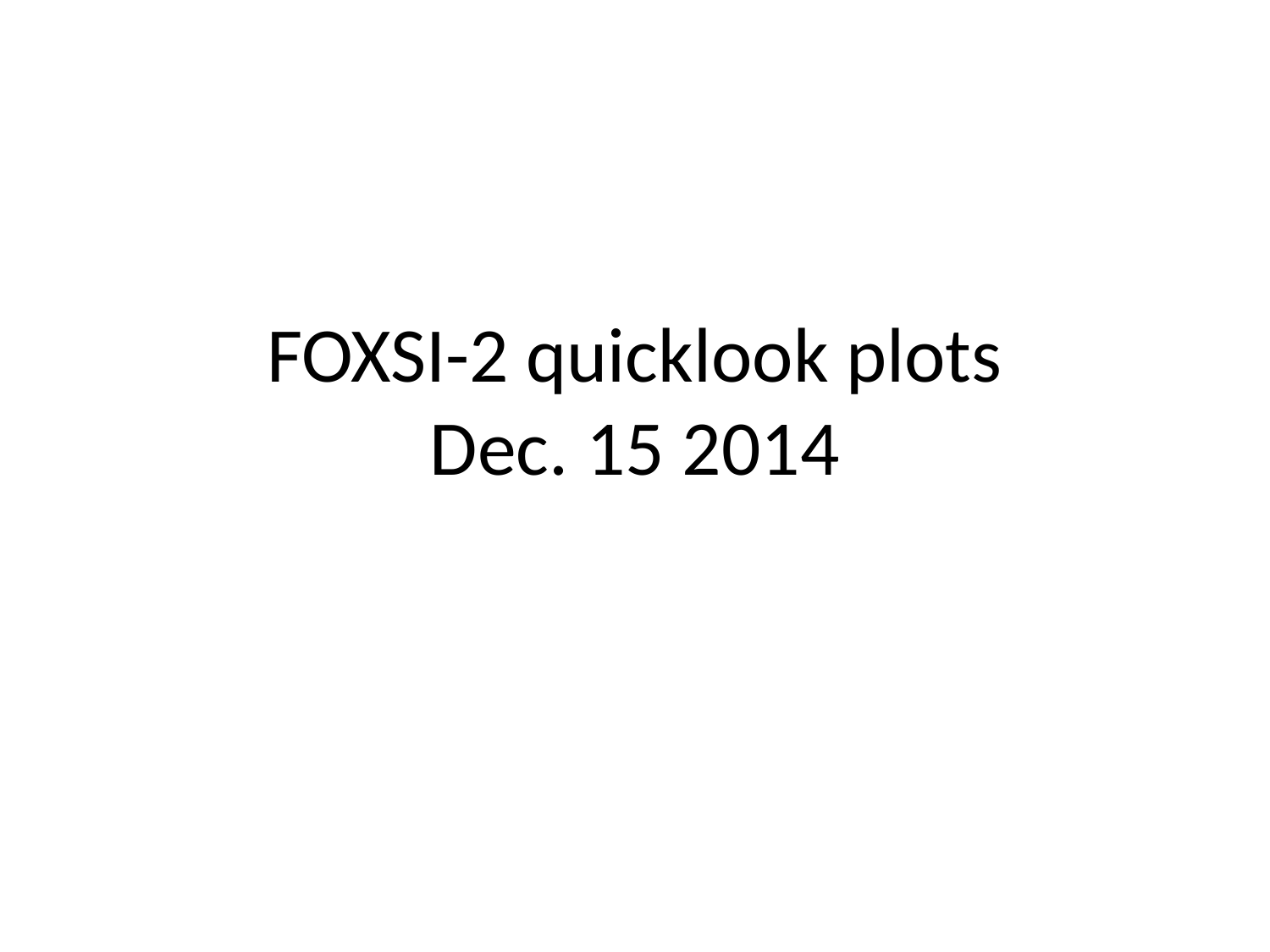

# FOXSI-2 quicklook plots Dec. 15 2014